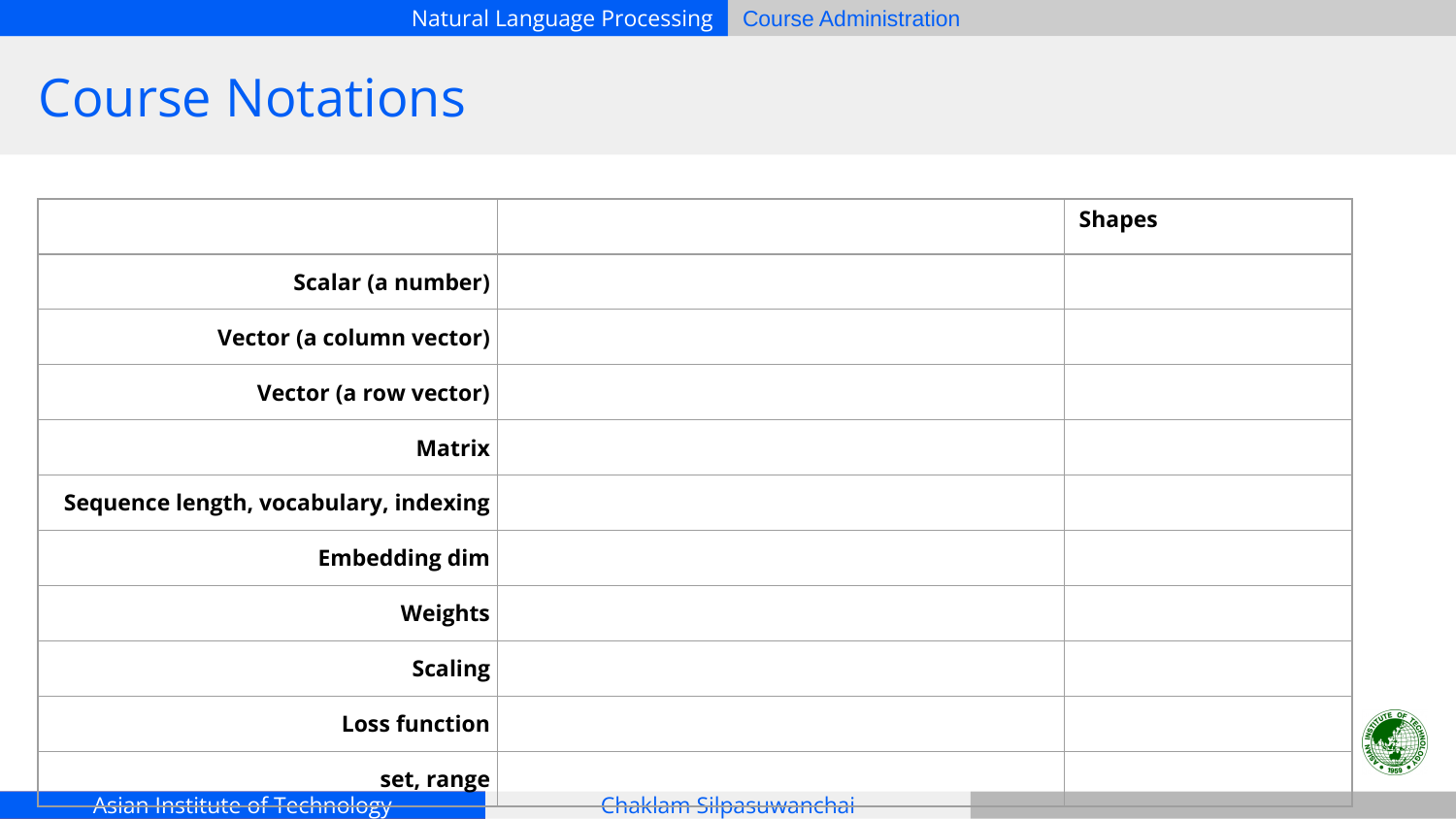

# Course Notations
|  |  | Shapes |
| --- | --- | --- |
| Scalar (a number) |  |  |
| Vector (a column vector) |  |  |
| Vector (a row vector) |  |  |
| Matrix |  |  |
| Sequence length, vocabulary, indexing |  |  |
| Embedding dim |  |  |
| Weights |  |  |
| Scaling |  |  |
| Loss function |  |  |
| set, range |  |  |